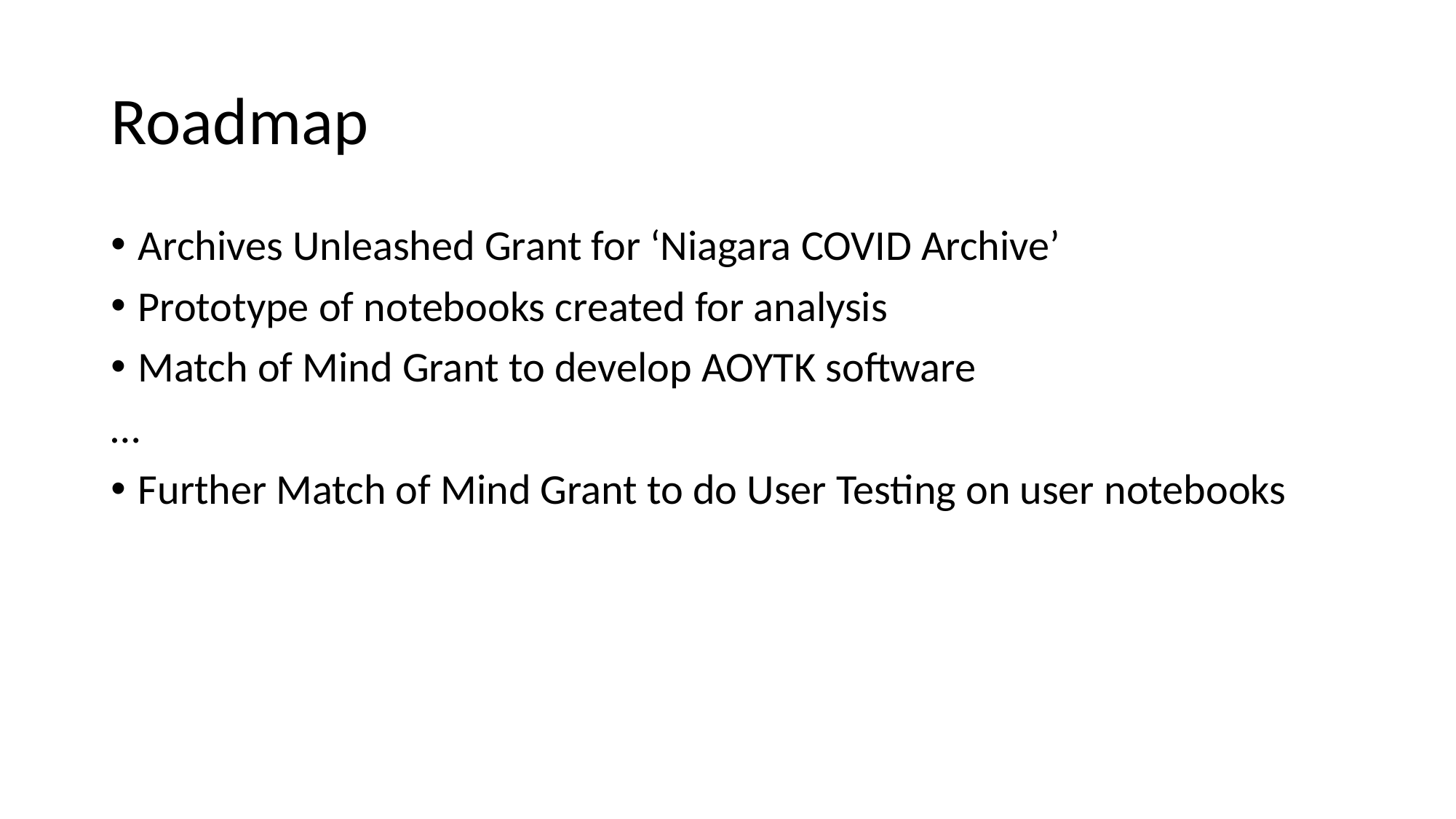

# Roadmap
Archives Unleashed Grant for ‘Niagara COVID Archive’
Prototype of notebooks created for analysis
Match of Mind Grant to develop AOYTK software
…
Further Match of Mind Grant to do User Testing on user notebooks